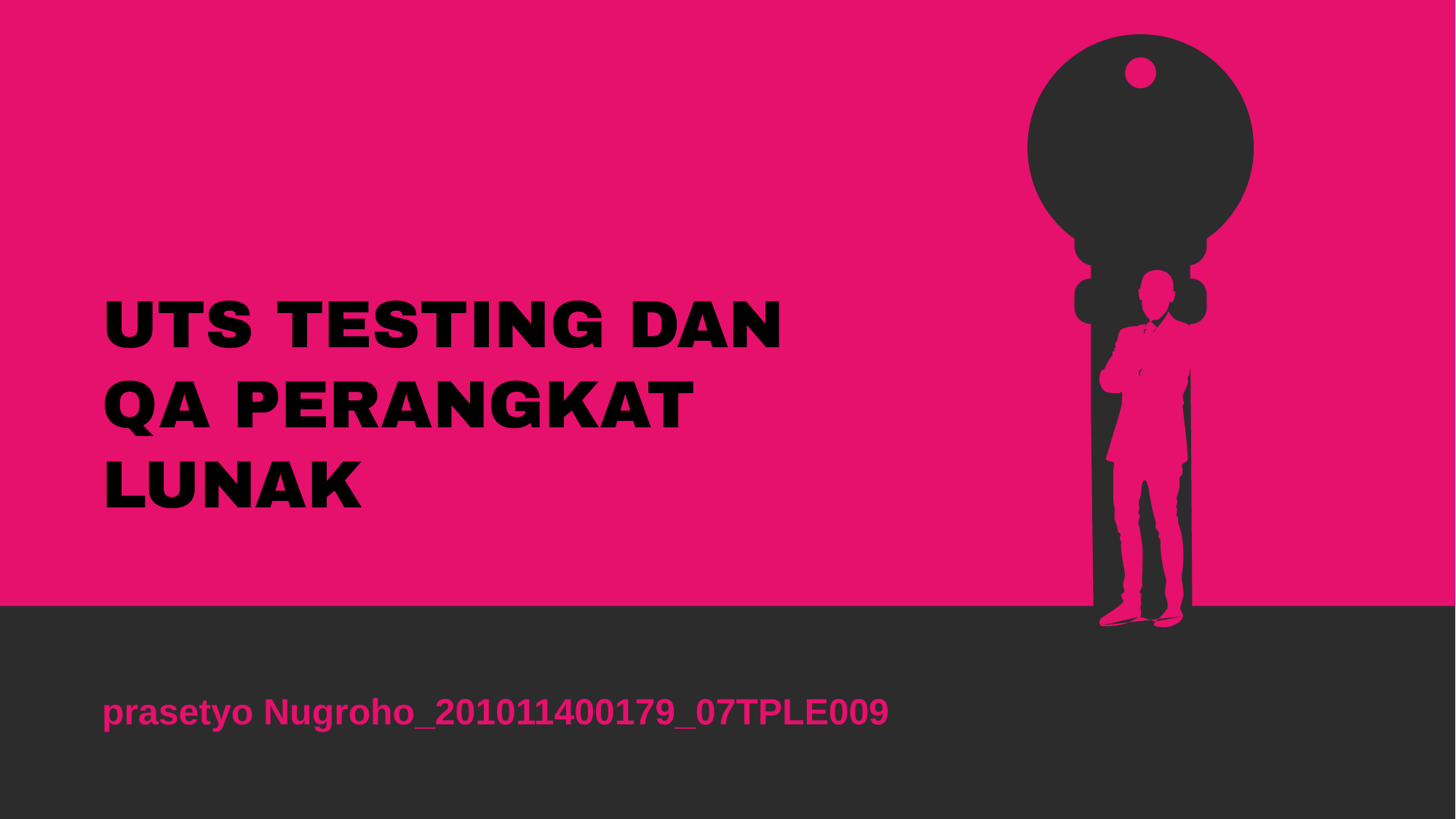

UTS TESTING DAN QA PERANGKAT LUNAK

prasetyo Nugroho_201011400179_07TPLE009